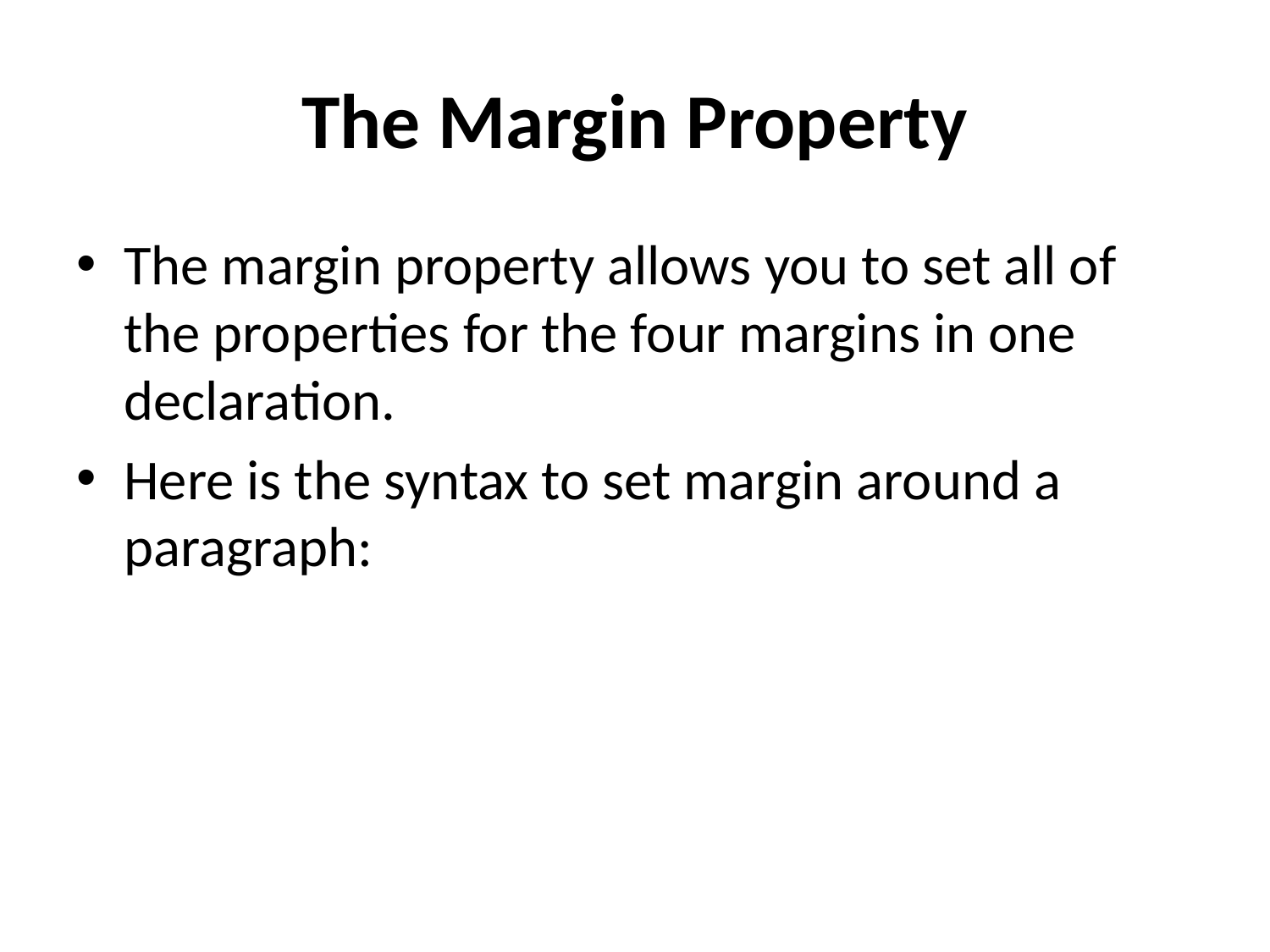

# The Margin Property
The margin property allows you to set all of the properties for the four margins in one declaration.
Here is the syntax to set margin around a paragraph: